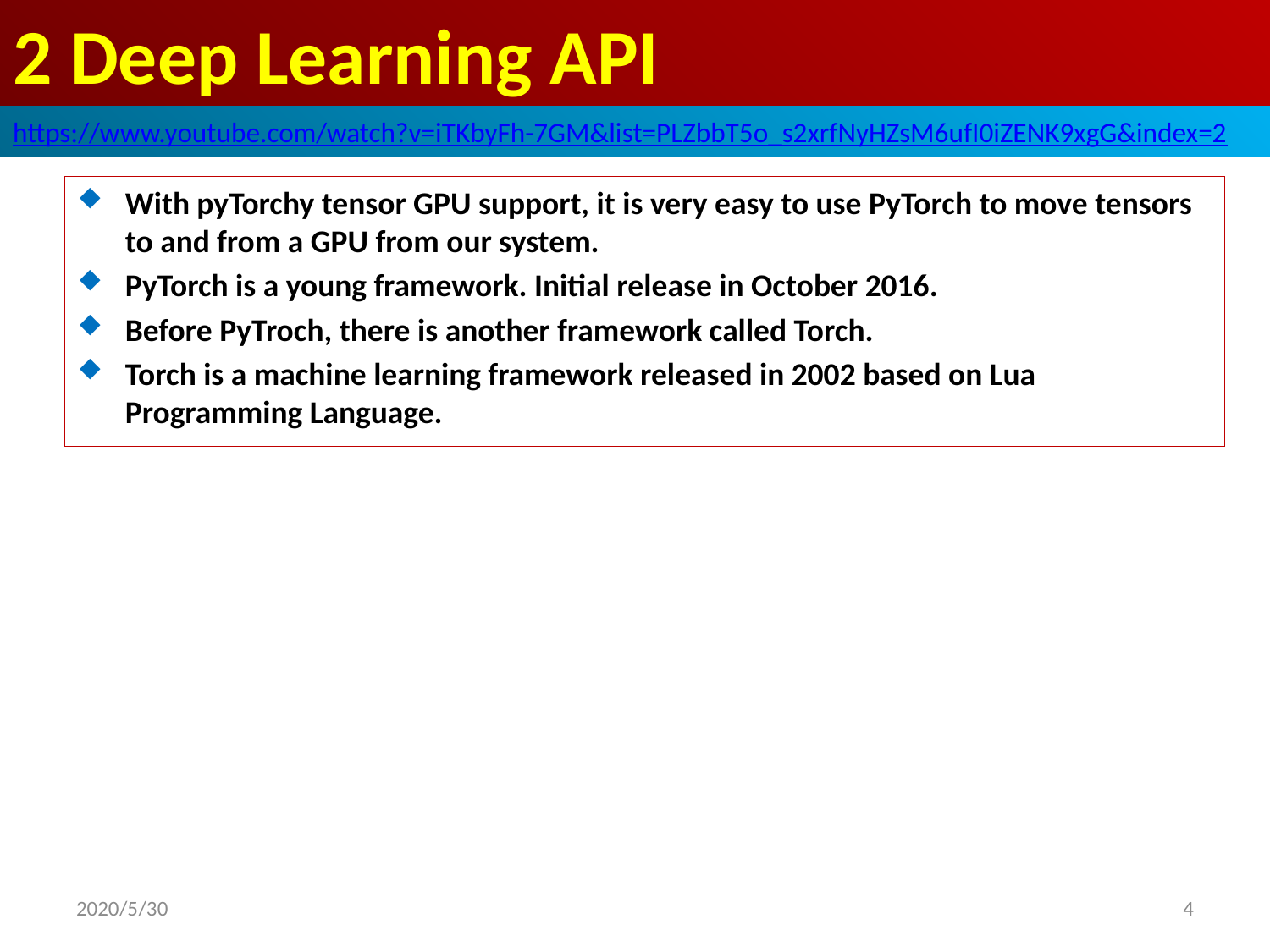

# 2 Deep Learning API
https://www.youtube.com/watch?v=iTKbyFh-7GM&list=PLZbbT5o_s2xrfNyHZsM6ufI0iZENK9xgG&index=2
With pyTorchy tensor GPU support, it is very easy to use PyTorch to move tensors to and from a GPU from our system.
PyTorch is a young framework. Initial release in October 2016.
Before PyTroch, there is another framework called Torch.
Torch is a machine learning framework released in 2002 based on Lua Programming Language.

2020/5/30
4